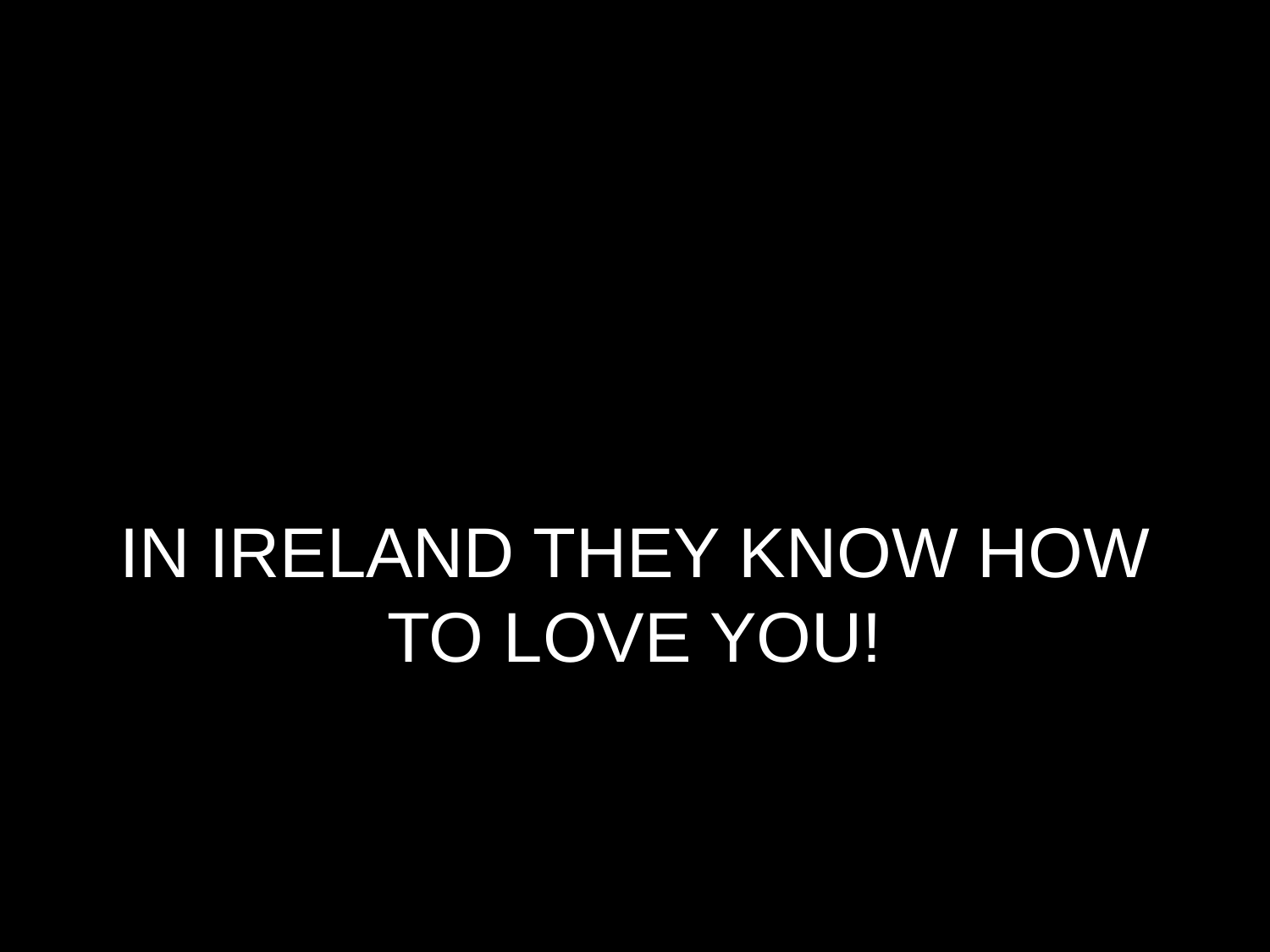

# IN IRELAND THEY KNOW HOW TO LOVE YOU!